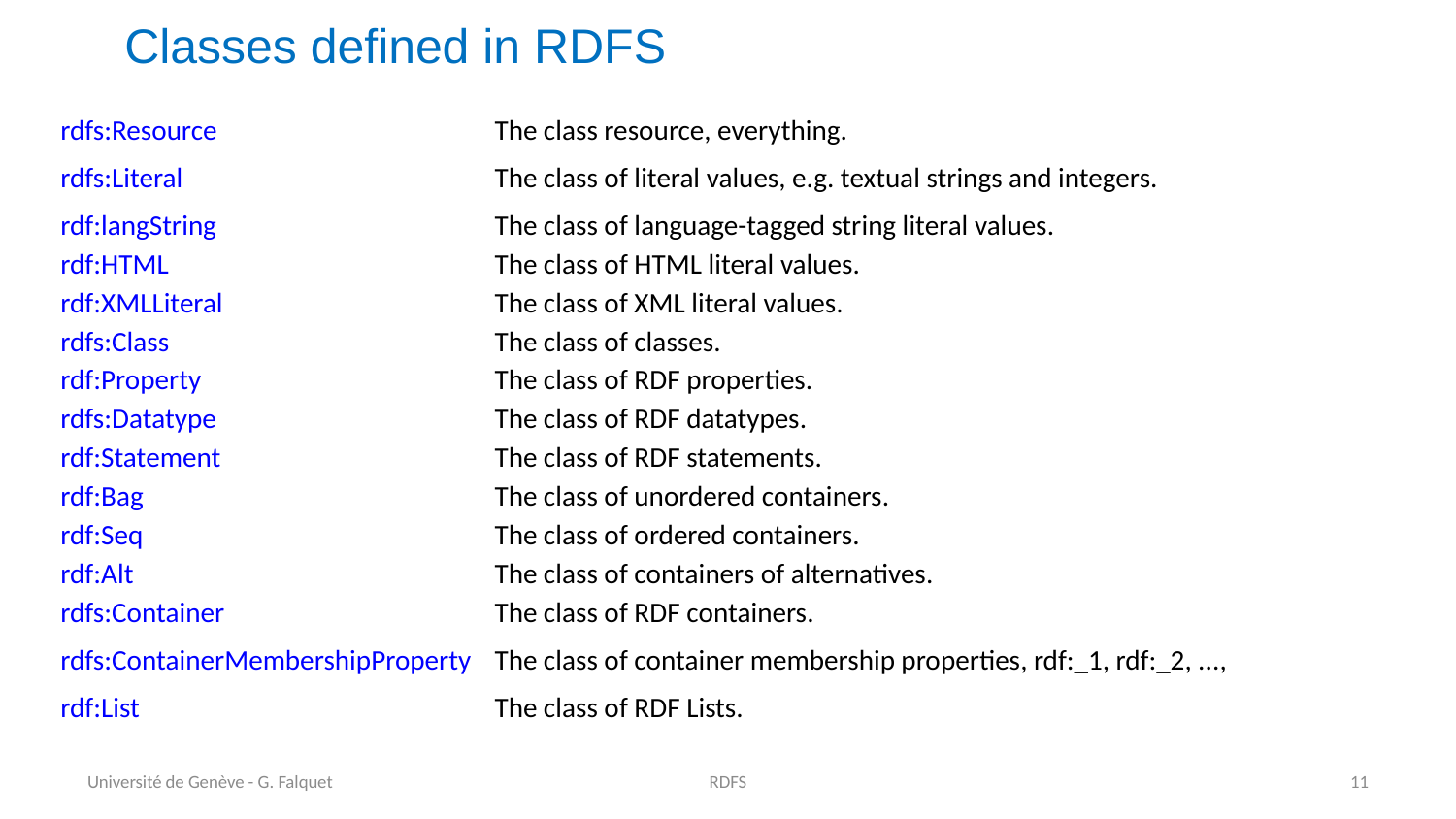

# Classes defined in RDFS
| rdfs:Resource | The class resource, everything. |
| --- | --- |
| rdfs:Literal | The class of literal values, e.g. textual strings and integers. |
| rdf:langString | The class of language-tagged string literal values. |
| rdf:HTML | The class of HTML literal values. |
| rdf:XMLLiteral | The class of XML literal values. |
| rdfs:Class | The class of classes. |
| rdf:Property | The class of RDF properties. |
| rdfs:Datatype | The class of RDF datatypes. |
| rdf:Statement | The class of RDF statements. |
| rdf:Bag | The class of unordered containers. |
| rdf:Seq | The class of ordered containers. |
| rdf:Alt | The class of containers of alternatives. |
| rdfs:Container | The class of RDF containers. |
| rdfs:ContainerMembershipProperty | The class of container membership properties, rdf:\_1, rdf:\_2, ..., |
| rdf:List | The class of RDF Lists. |
Université de Genève - G. Falquet
RDFS
11